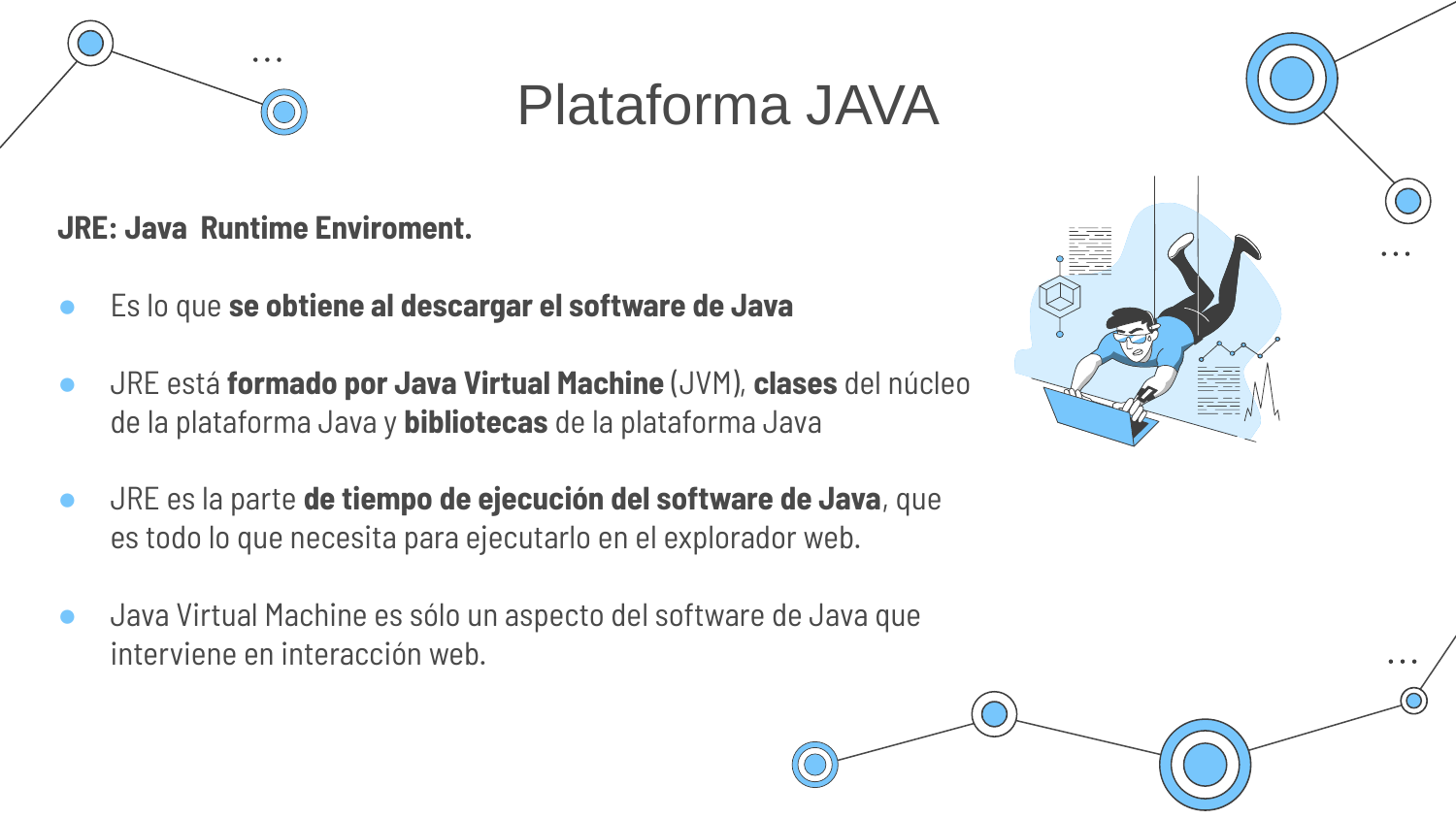

# Plataforma JAVA

JRE: Java  Runtime Enviroment.

Es lo que se obtiene al descargar el software de Java

JRE está formado por Java Virtual Machine (JVM), clases del núcleo de la plataforma Java y bibliotecas de la plataforma Java

JRE es la parte de tiempo de ejecución del software de Java, que es todo lo que necesita para ejecutarlo en el explorador web.

Java Virtual Machine es sólo un aspecto del software de Java que interviene en interacción web.